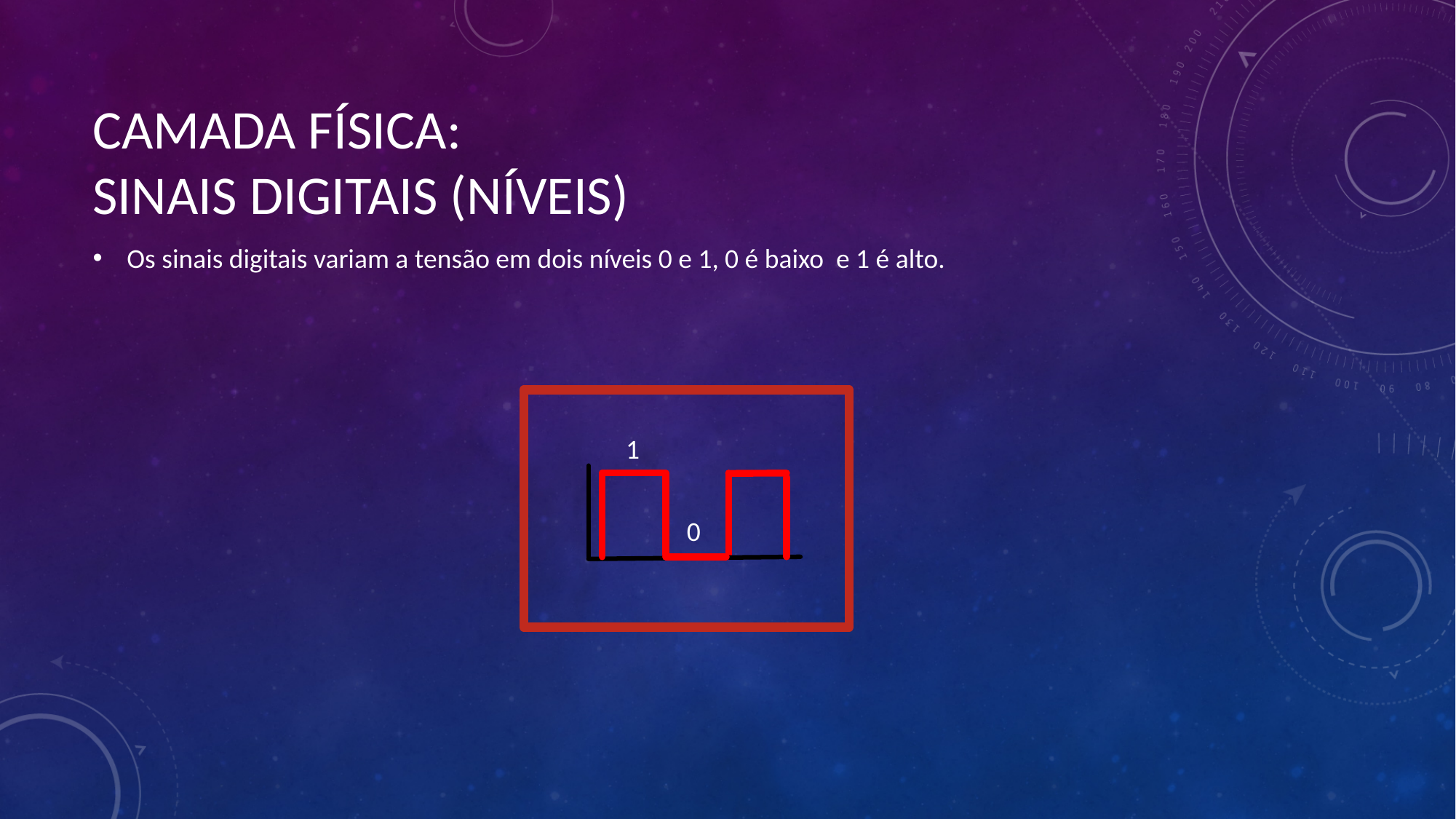

Os sinais digitais variam a tensão em dois níveis 0 e 1, 0 é baixo  e 1 é alto.
# Camada física: Sinais digitais (níveis)

1
0